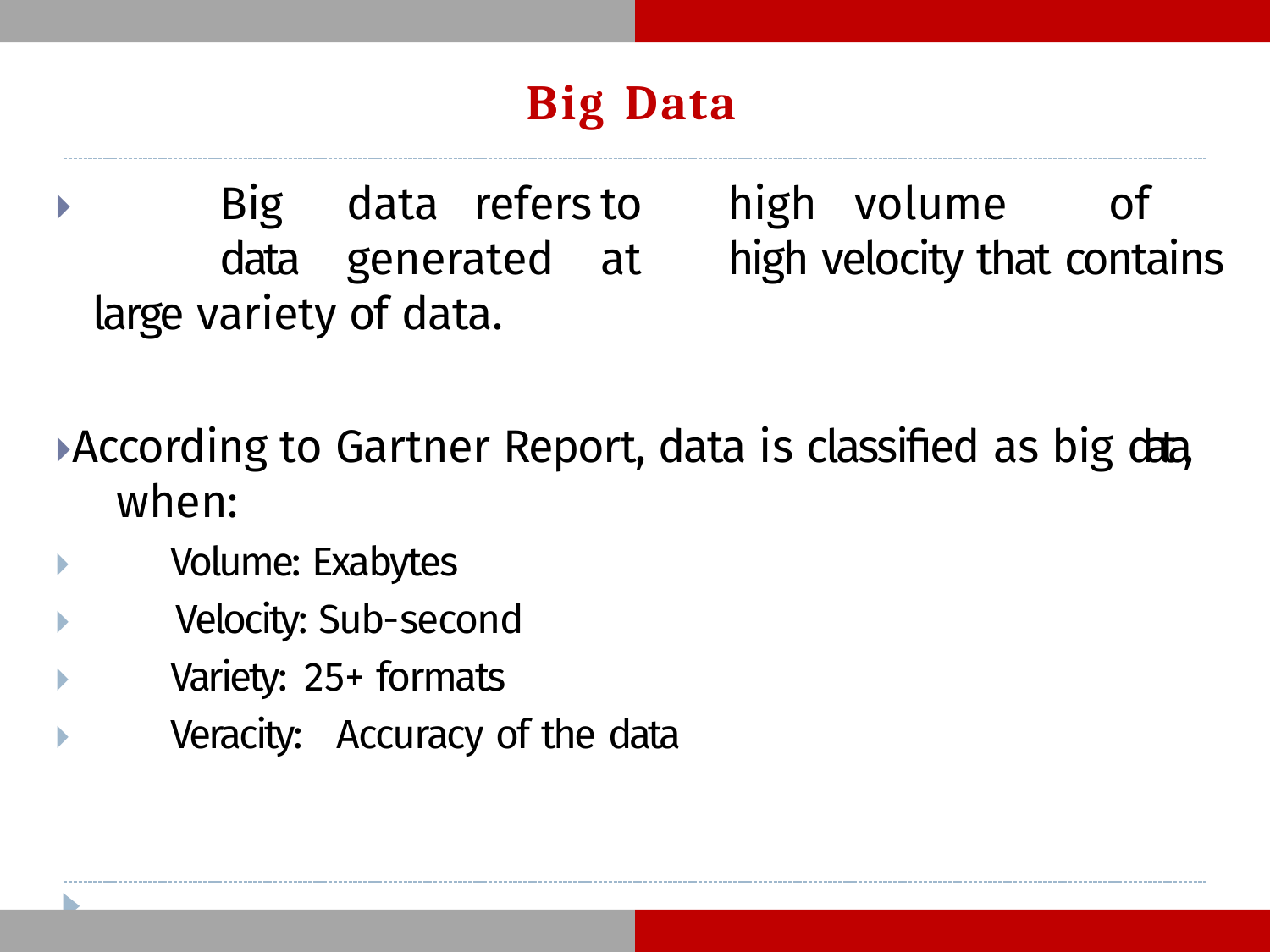

# Big Data
🞂​	Big	data	refers	to	high	volume	of	data	generated	at	high velocity that contains large variety of data.

🞂​According to Gartner Report, data is classified as big data,   when:
🞂​	Volume: Exabytes
🞂​	Velocity: Sub-second
🞂​	Variety: 25+ formats
🞂​	Veracity:	Accuracy of the data